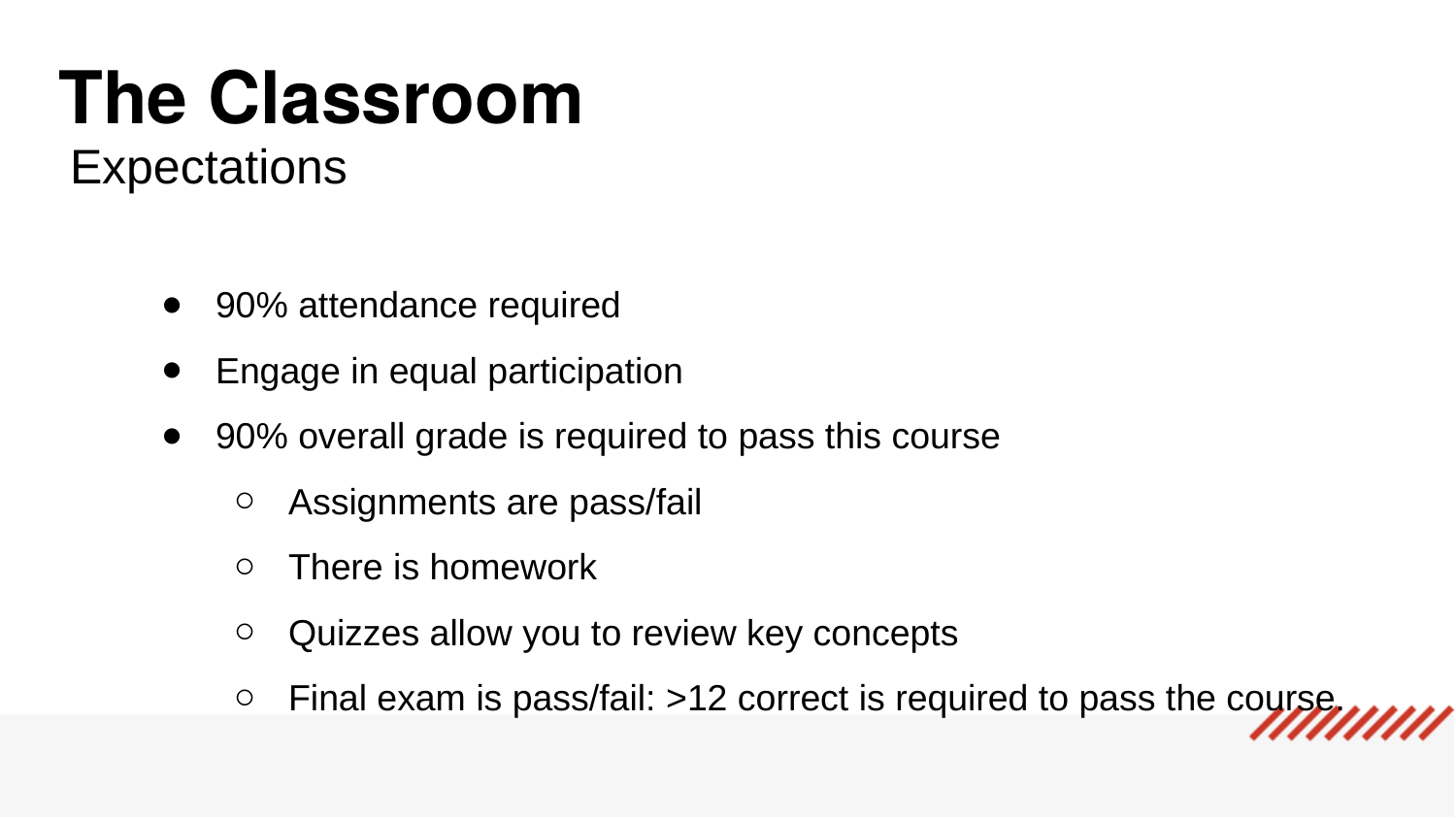

The Classroom

Expectations

90% attendance required
Engage in equal participation
90% overall grade is required to pass this course
Assignments are pass/fail
There is homework
Quizzes allow you to review key concepts
Final exam is pass/fail: >12 correct is required to pass the course.